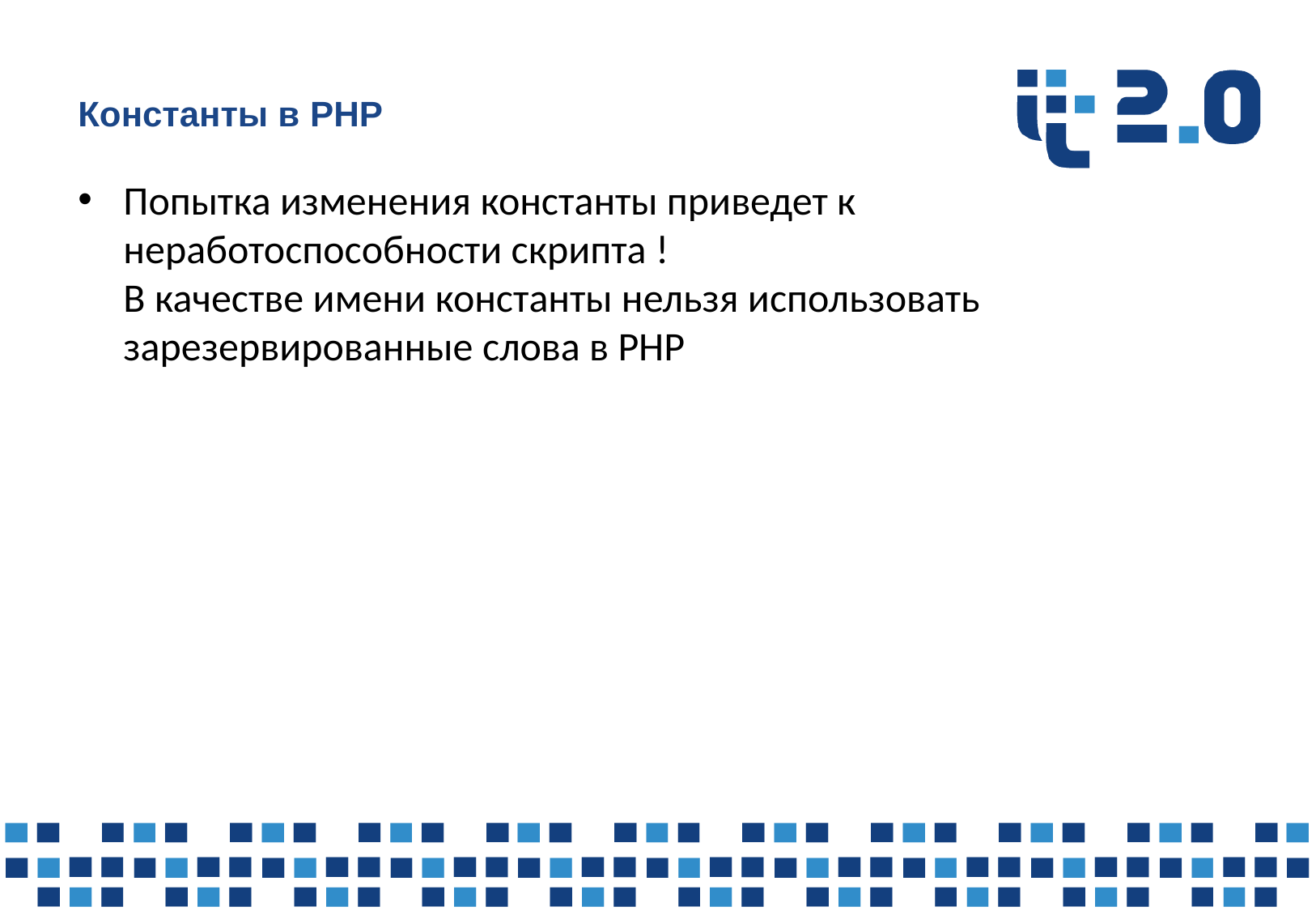

# Константы в PHP
Попытка изменения константы приведет к неработоспособности скрипта !
В качестве имени константы нельзя использовать зарезервированные слова в PHP